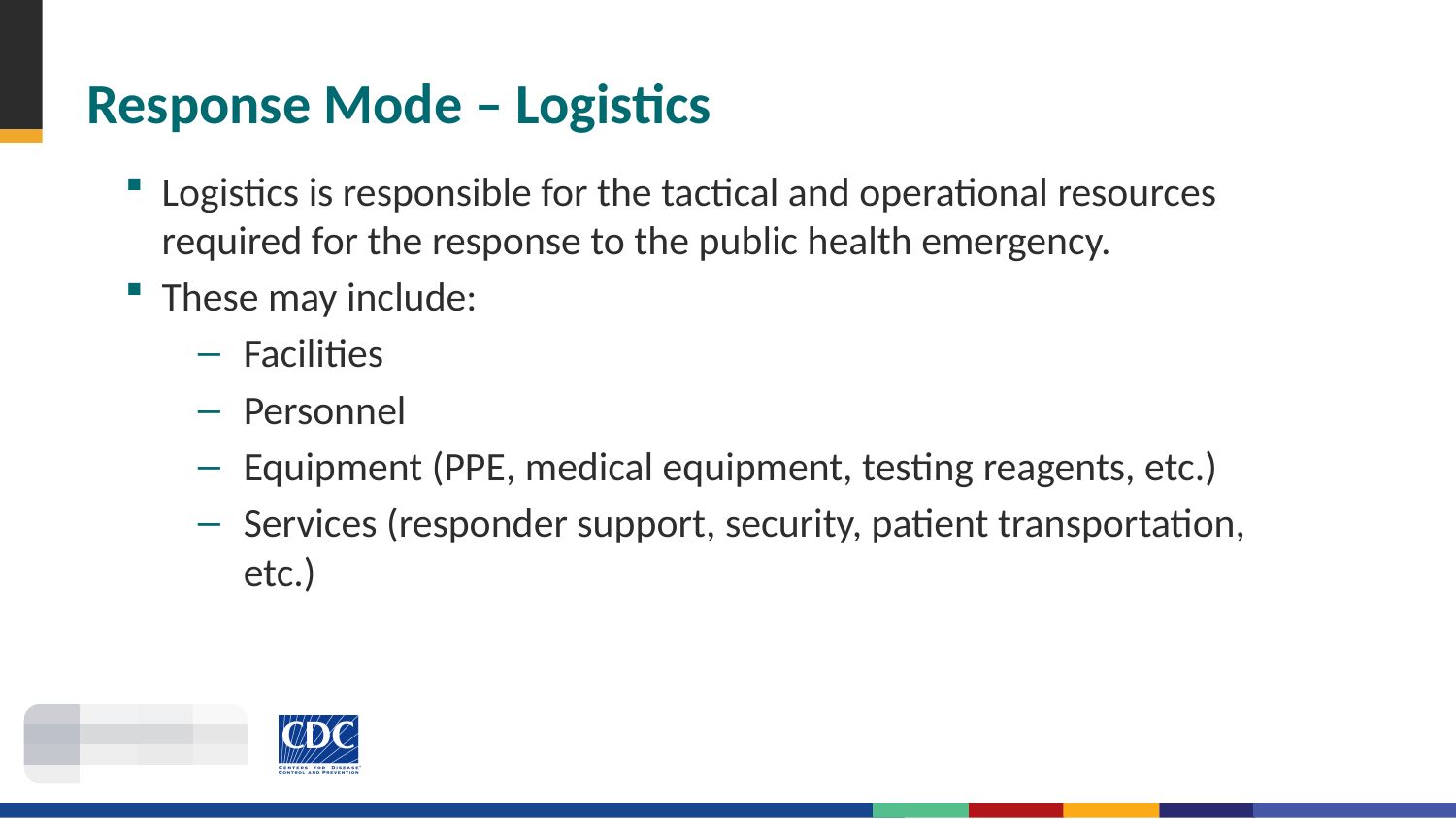

# Response Mode – Logistics
Logistics is responsible for the tactical and operational resources required for the response to the public health emergency.
These may include:
Facilities
Personnel
Equipment (PPE, medical equipment, testing reagents, etc.)
Services (responder support, security, patient transportation, etc.)